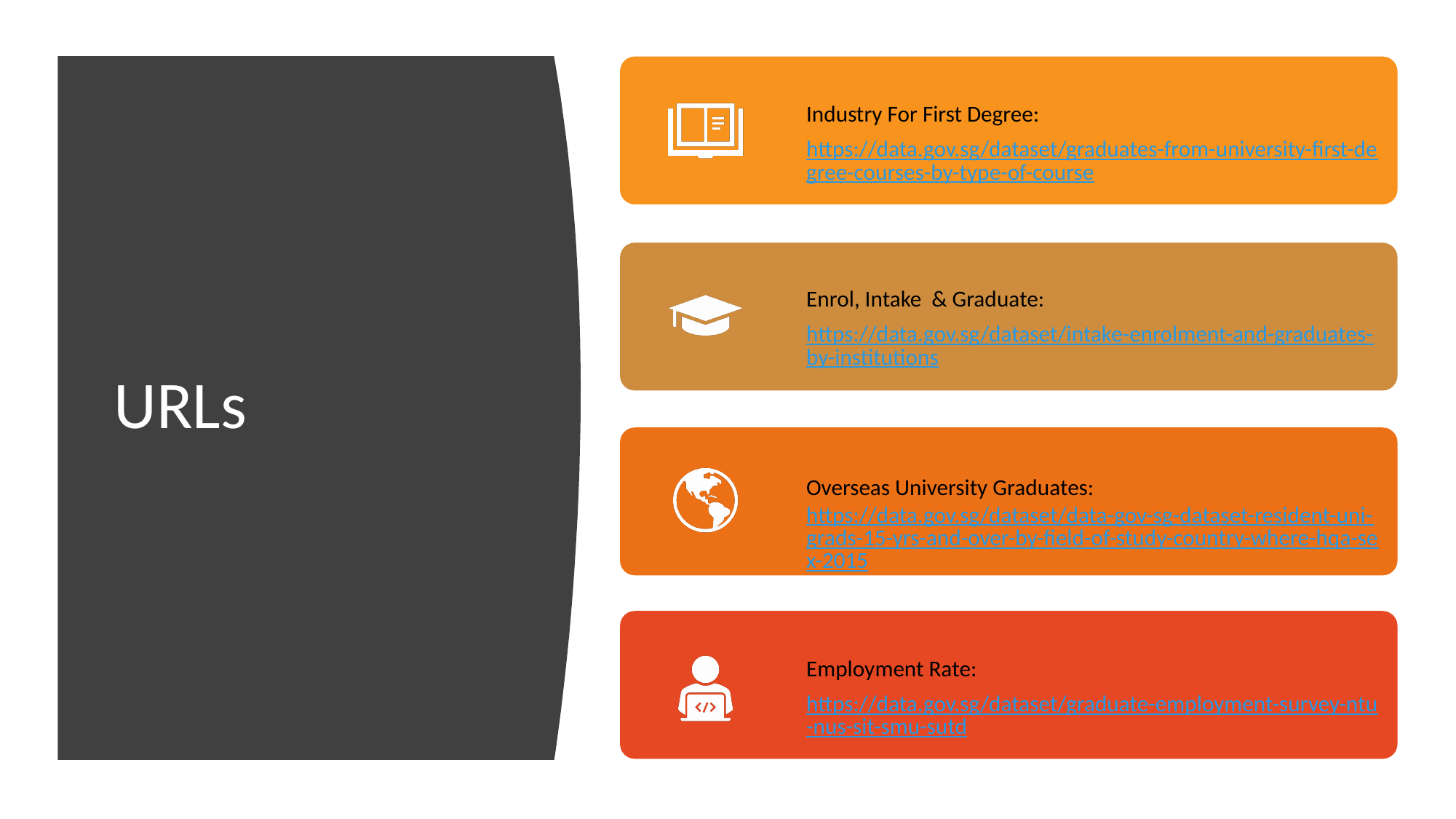

Industry For First Degree:
https://data.gov.sg/dataset/graduates-from-university-first-degree-courses-by-type-of-course
Enrol, Intake  & Graduate:
https://data.gov.sg/dataset/intake-enrolment-and-graduates-by-institutions
Overseas University Graduates: https://data.gov.sg/dataset/data-gov-sg-dataset-resident-uni-grads-15-yrs-and-over-by-field-of-study-country-where-hqa-sex-2015
Employment Rate:
https://data.gov.sg/dataset/graduate-employment-survey-ntu-nus-sit-smu-sutd

# URLs